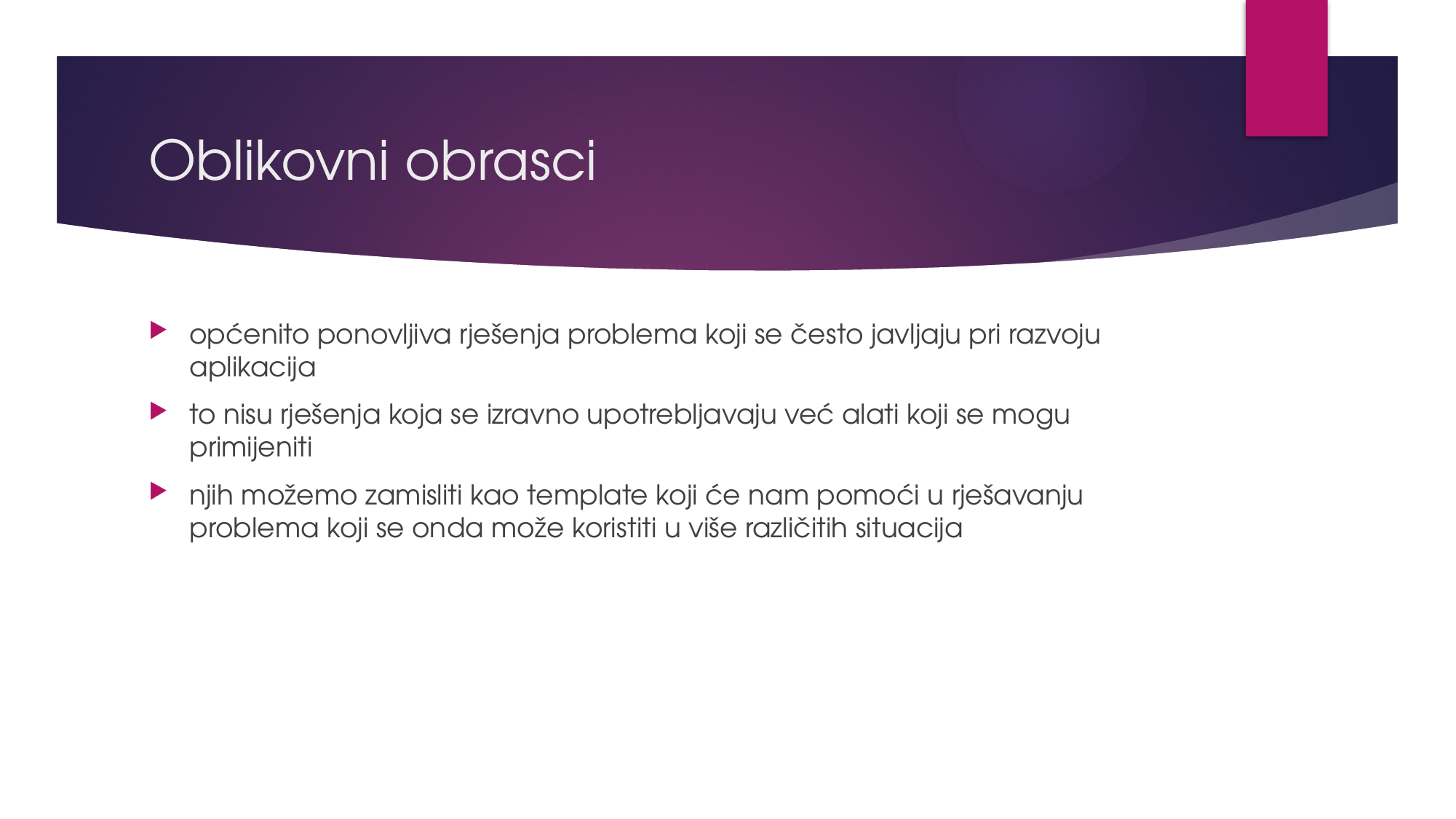

# Oblikovni obrasci
općenito ponovljiva rješenja problema koji se često javljaju pri razvoju aplikacija
to nisu rješenja koja se izravno upotrebljavaju već alati koji se mogu primijeniti
njih možemo zamisliti kao template koji će nam pomoći u rješavanju problema koji se onda može koristiti u više različitih situacija